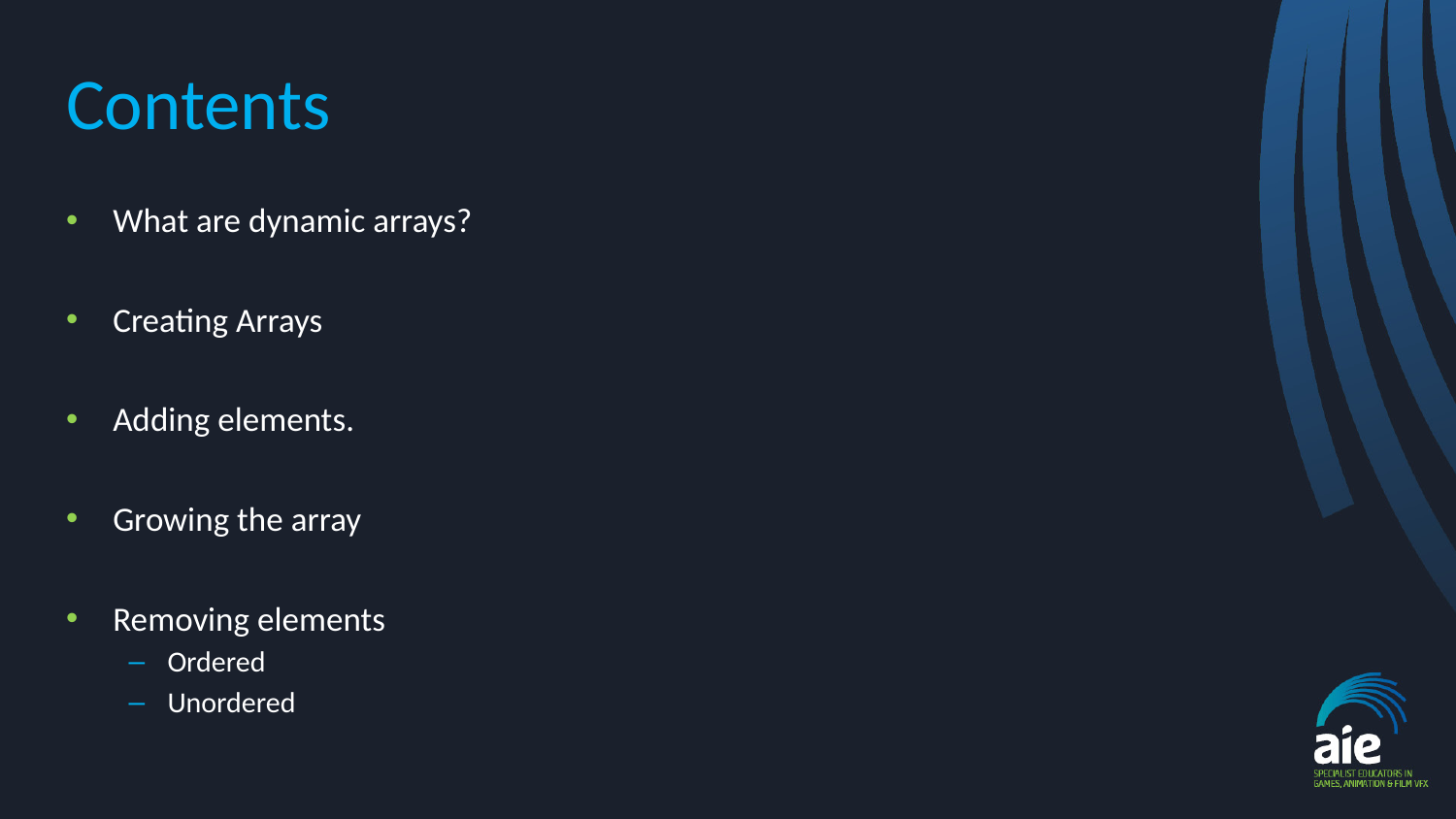

# Contents
What are dynamic arrays?

Creating Arrays

Adding elements.

Growing the array

Removing elements
Ordered
Unordered